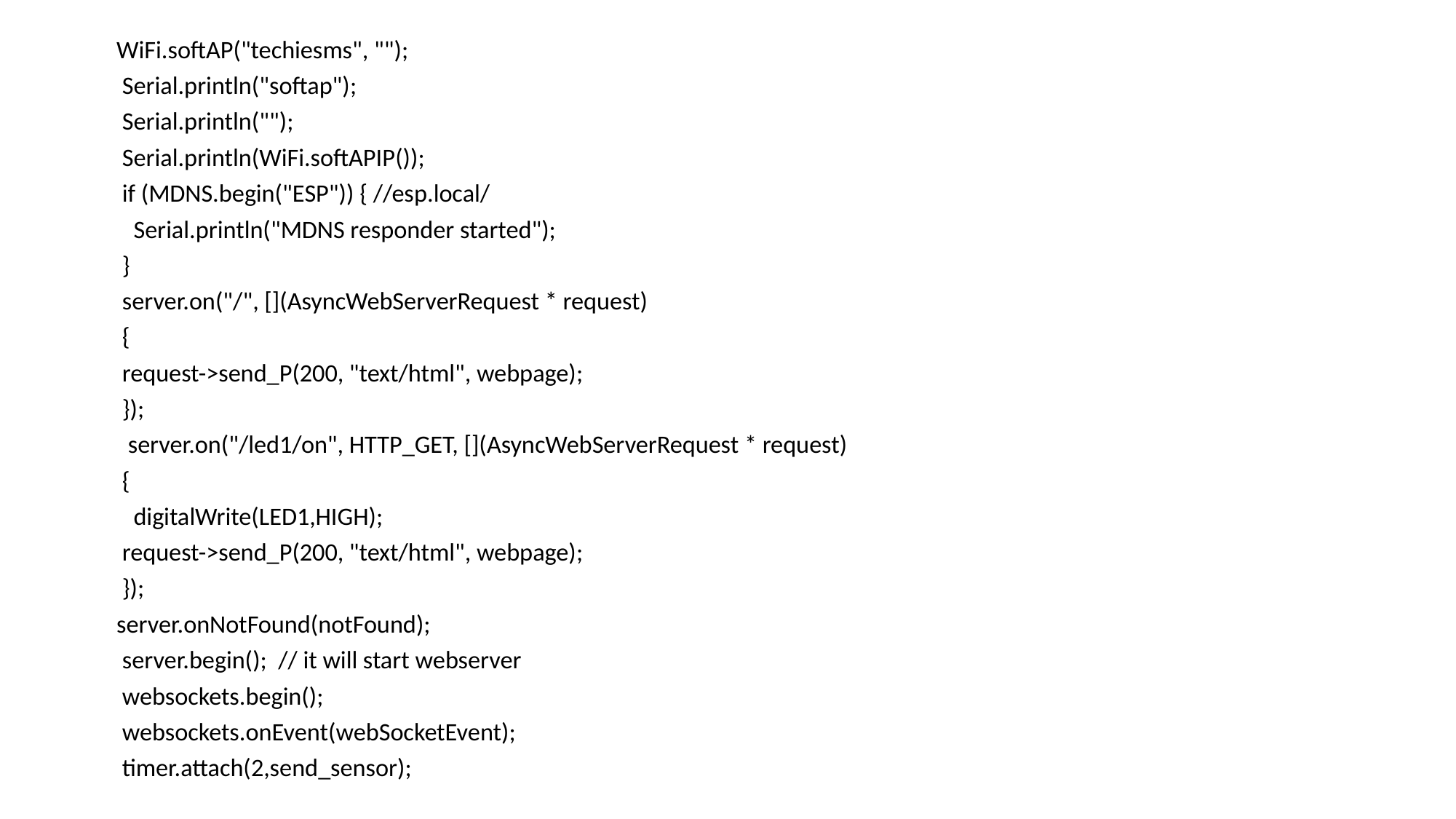

WiFi.softAP("techiesms", "");
  Serial.println("softap");
  Serial.println("");
  Serial.println(WiFi.softAPIP());
  if (MDNS.begin("ESP")) { //esp.local/
    Serial.println("MDNS responder started");
  }
  server.on("/", [](AsyncWebServerRequest * request)
  {
  request->send_P(200, "text/html", webpage);
  });
   server.on("/led1/on", HTTP_GET, [](AsyncWebServerRequest * request)
  {
    digitalWrite(LED1,HIGH);
  request->send_P(200, "text/html", webpage);
  });
 server.onNotFound(notFound);
  server.begin();  // it will start webserver
  websockets.begin();
  websockets.onEvent(webSocketEvent);
  timer.attach(2,send_sensor);